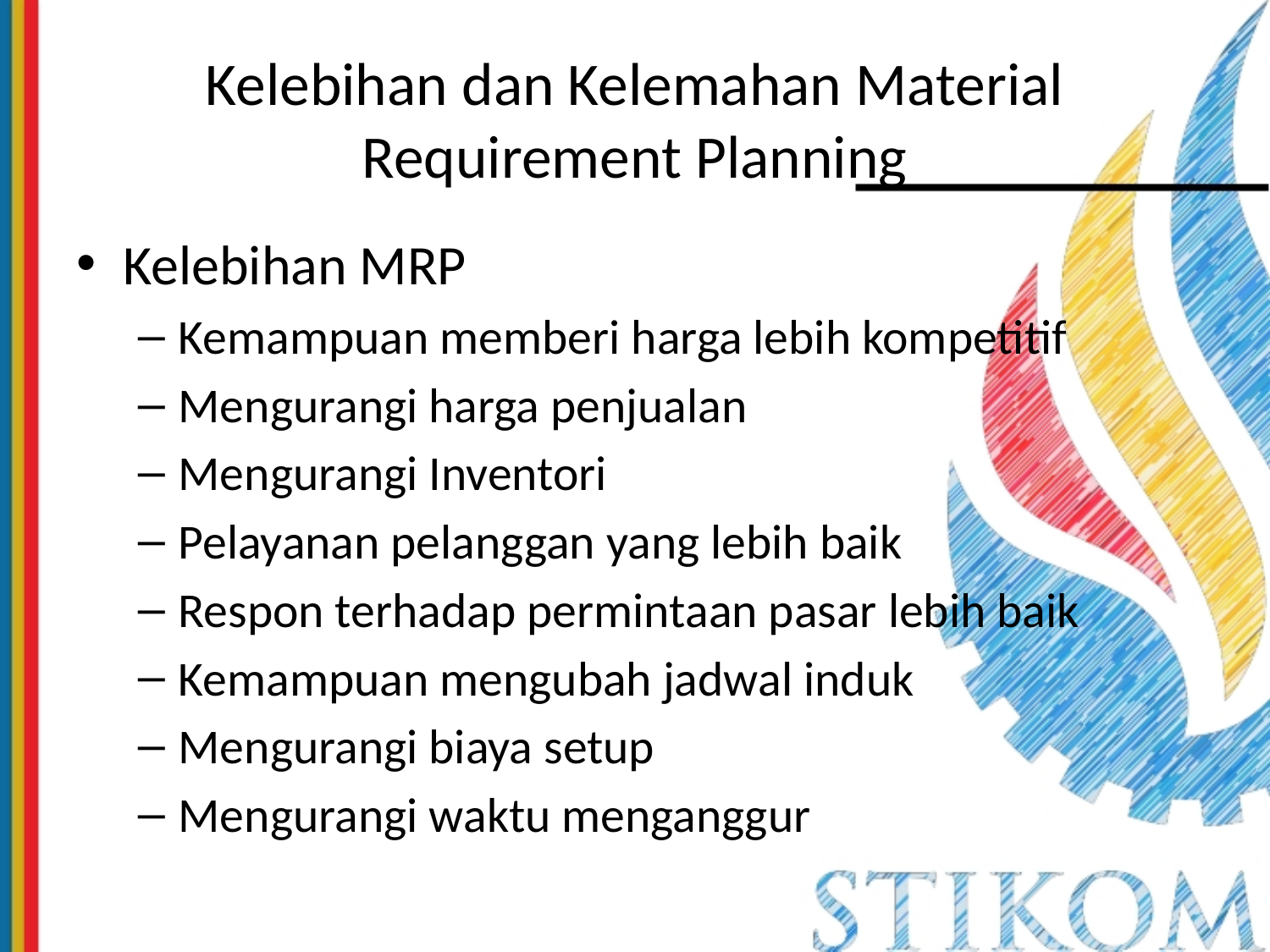

# Kelebihan dan Kelemahan Material Requirement Planning
Kelebihan MRP
Kemampuan memberi harga lebih kompetitif
Mengurangi harga penjualan
Mengurangi Inventori
Pelayanan pelanggan yang lebih baik
Respon terhadap permintaan pasar lebih baik
Kemampuan mengubah jadwal induk
Mengurangi biaya setup
Mengurangi waktu menganggur